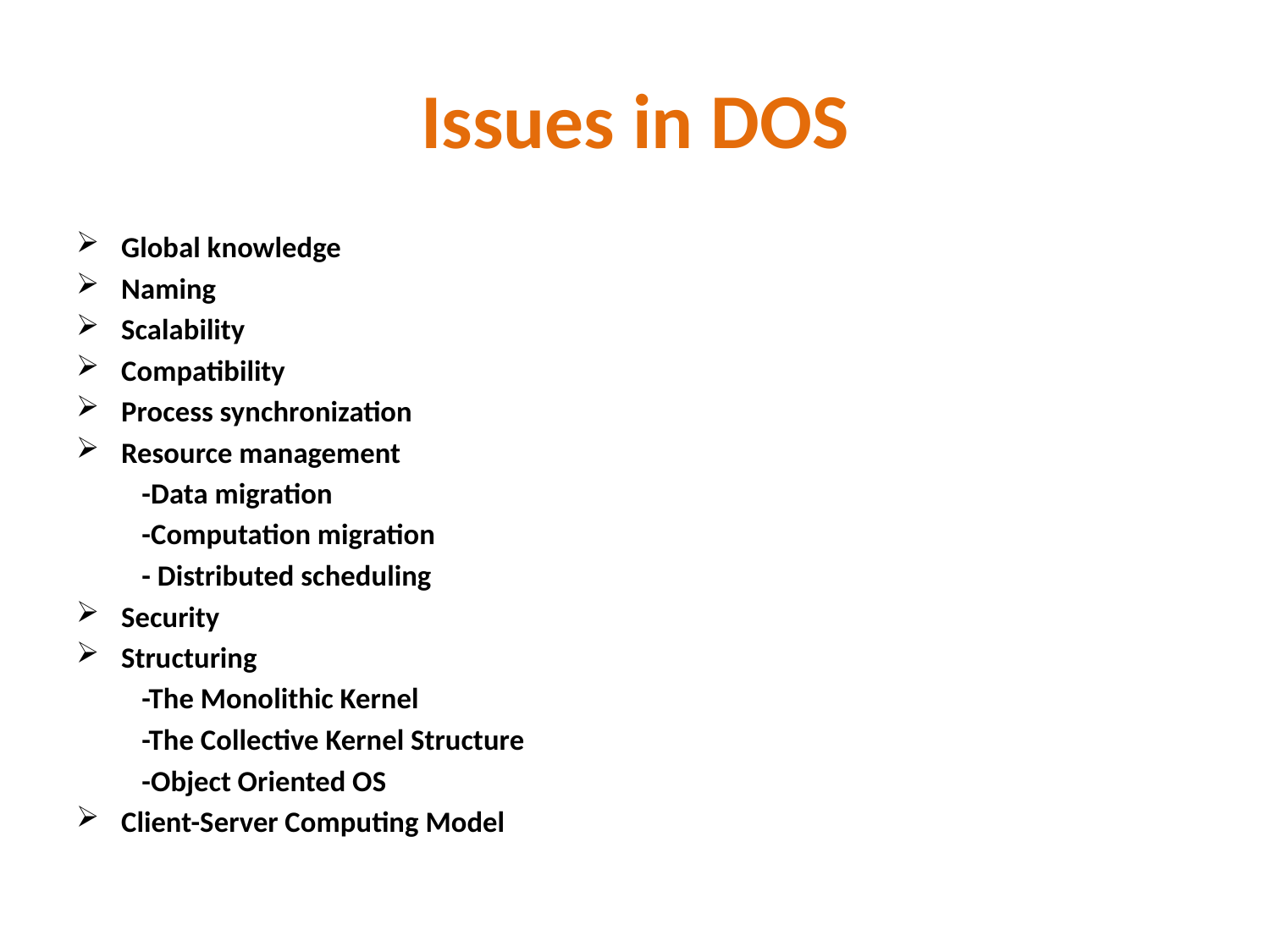

# Issues in DOS
Global knowledge
Naming
Scalability
Compatibility
Process synchronization
Resource management
          -Data migration
          -Computation migration
          - Distributed scheduling
Security
Structuring
          -The Monolithic Kernel
          -The Collective Kernel Structure
          -Object Oriented OS
Client-Server Computing Model